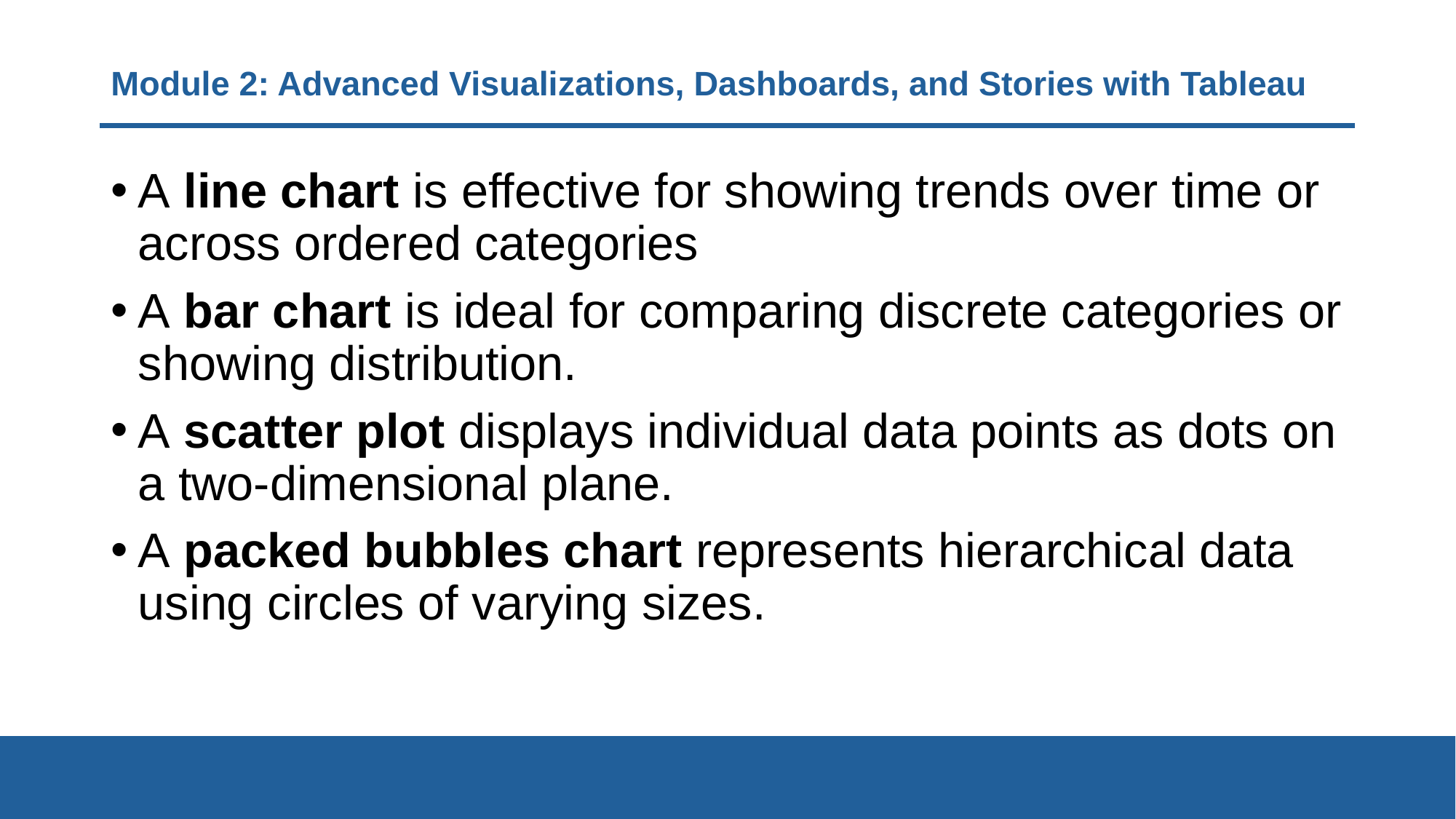

# Module 2: Advanced Visualizations, Dashboards, and Stories with Tableau
A line chart is effective for showing trends over time or across ordered categories
A bar chart is ideal for comparing discrete categories or showing distribution.
A scatter plot displays individual data points as dots on a two-dimensional plane.
A packed bubbles chart represents hierarchical data using circles of varying sizes.